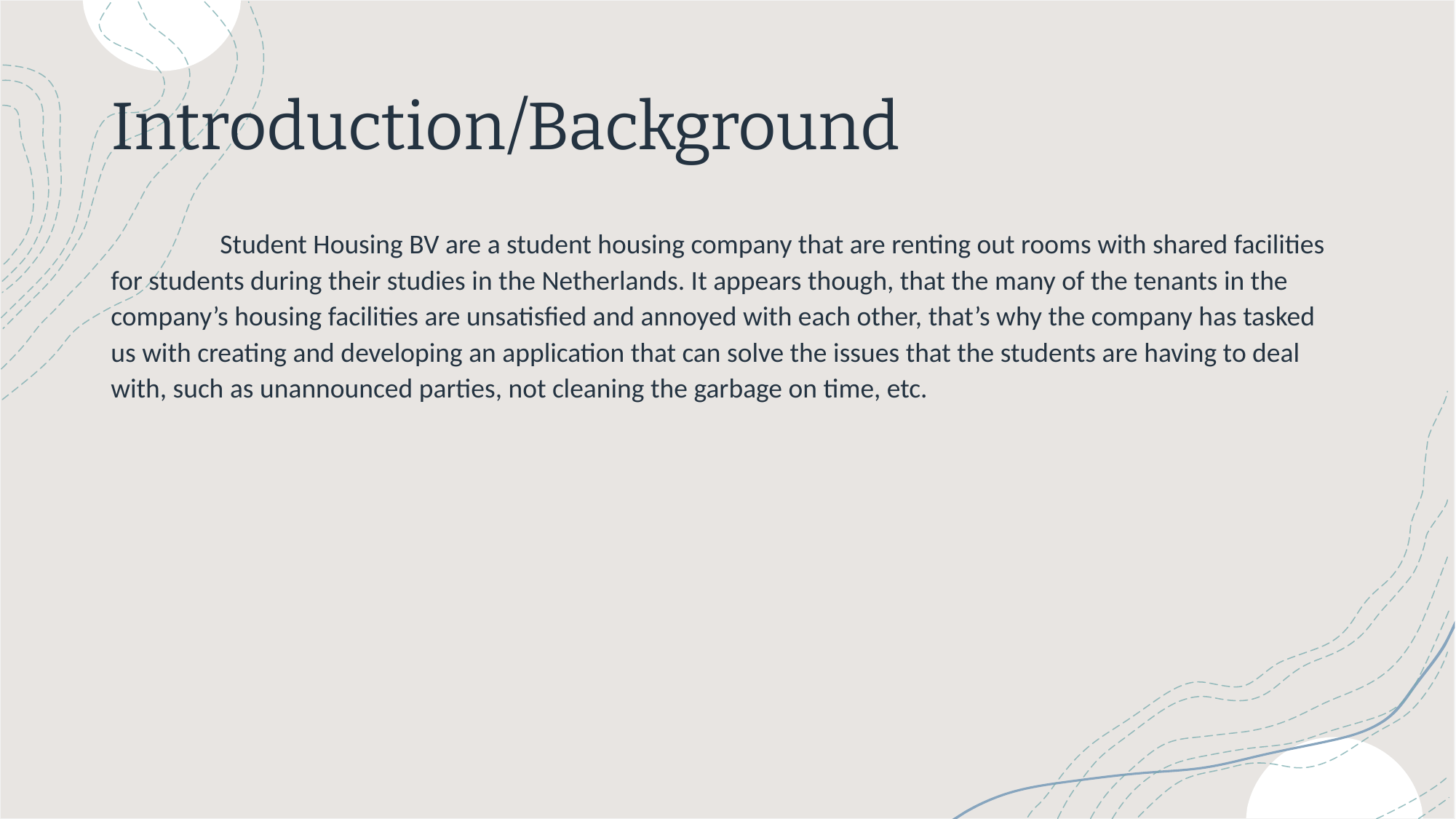

# Introduction/Background
	Student Housing BV are a student housing company that are renting out rooms with shared facilities for students during their studies in the Netherlands. It appears though, that the many of the tenants in the company’s housing facilities are unsatisfied and annoyed with each other, that’s why the company has tasked us with creating and developing an application that can solve the issues that the students are having to deal with, such as unannounced parties, not cleaning the garbage on time, etc.